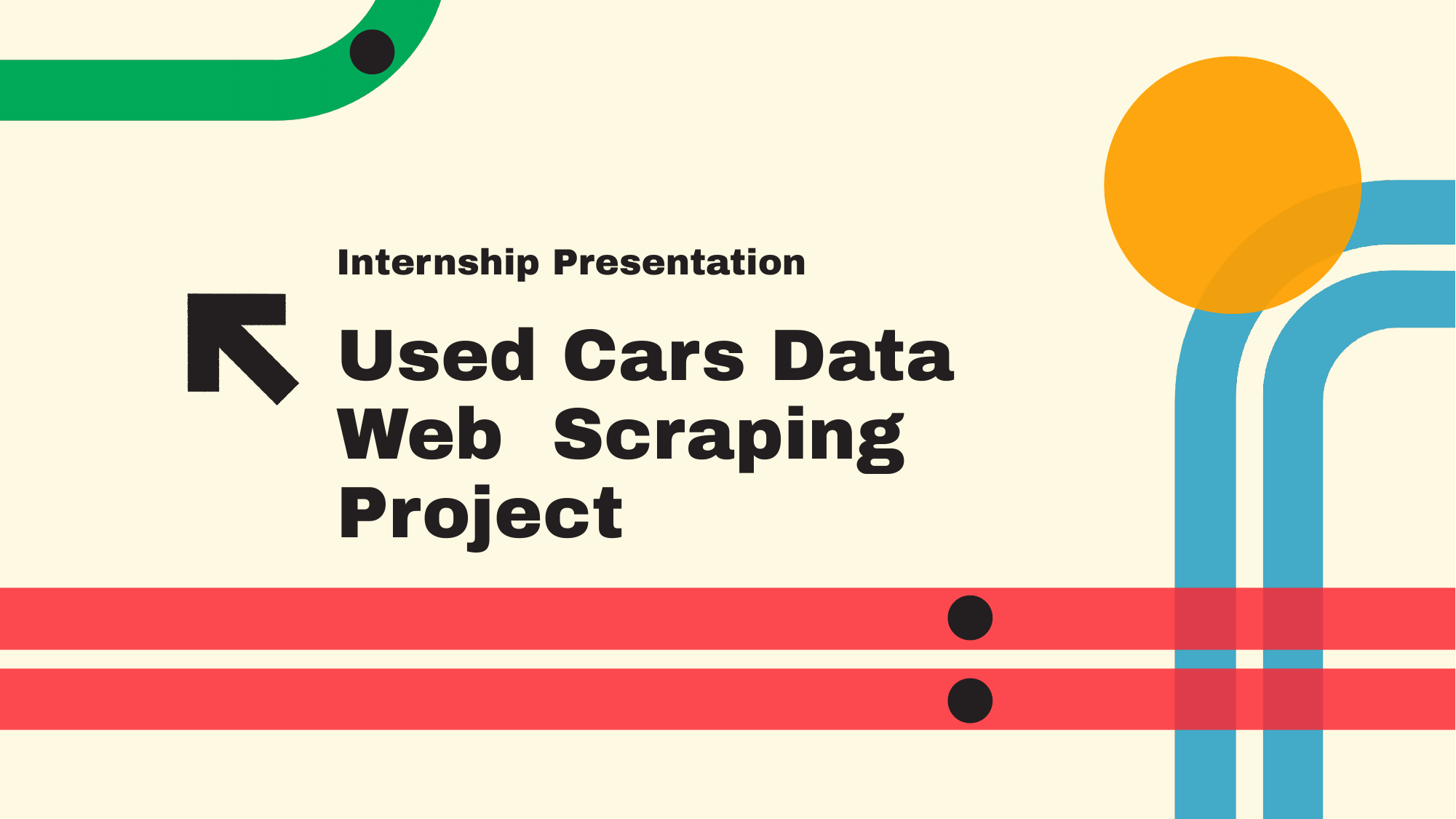

Internship Presentation
# Used Cars Data Web  Scraping Project